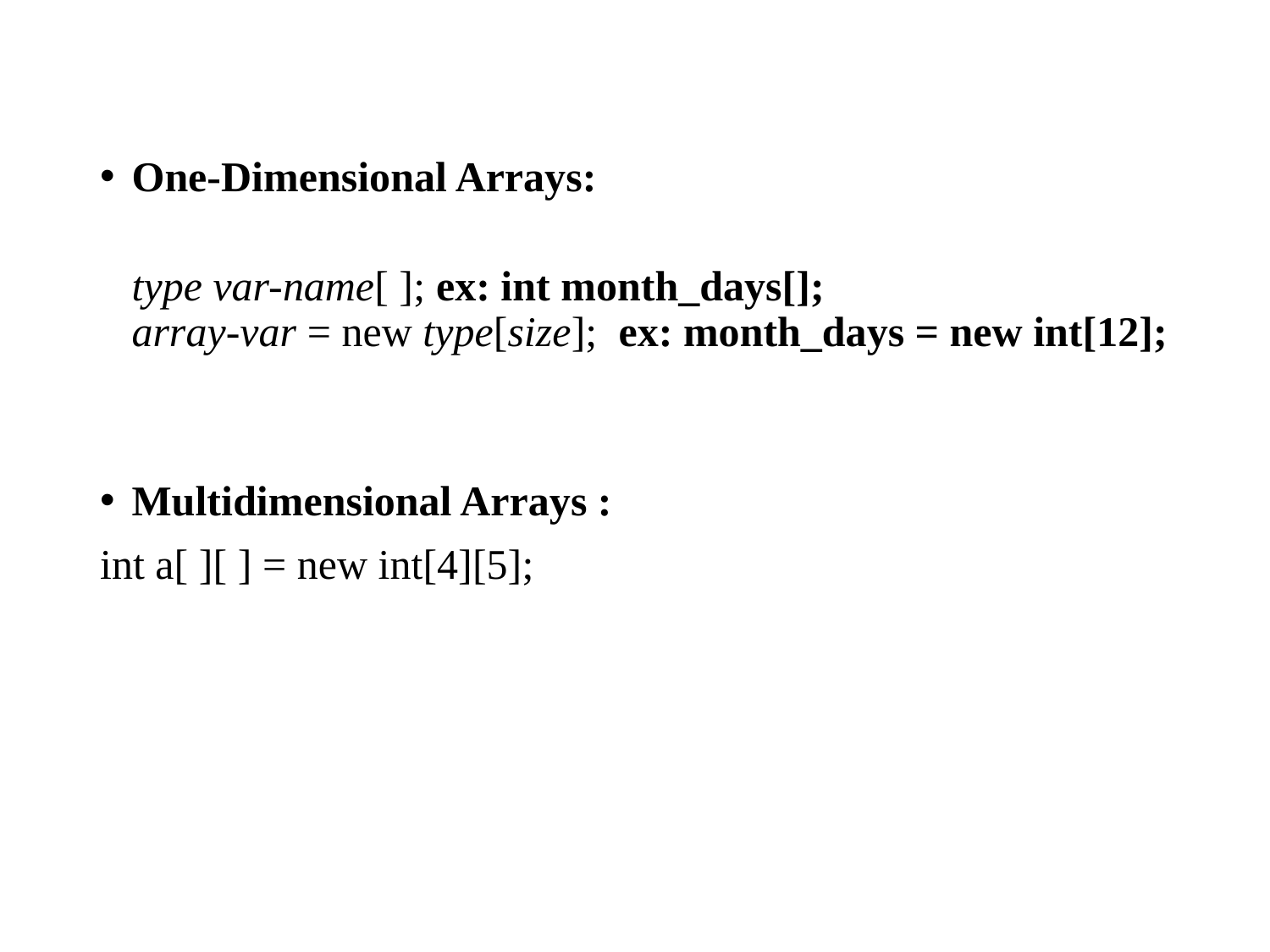

#
One-Dimensional Arrays:
type var-name[ ]; ex: int month_days[];
array-var = new type[size];  ex: month_days = new int[12];
Multidimensional Arrays :
int a[ ][ ] = new int[4][5];